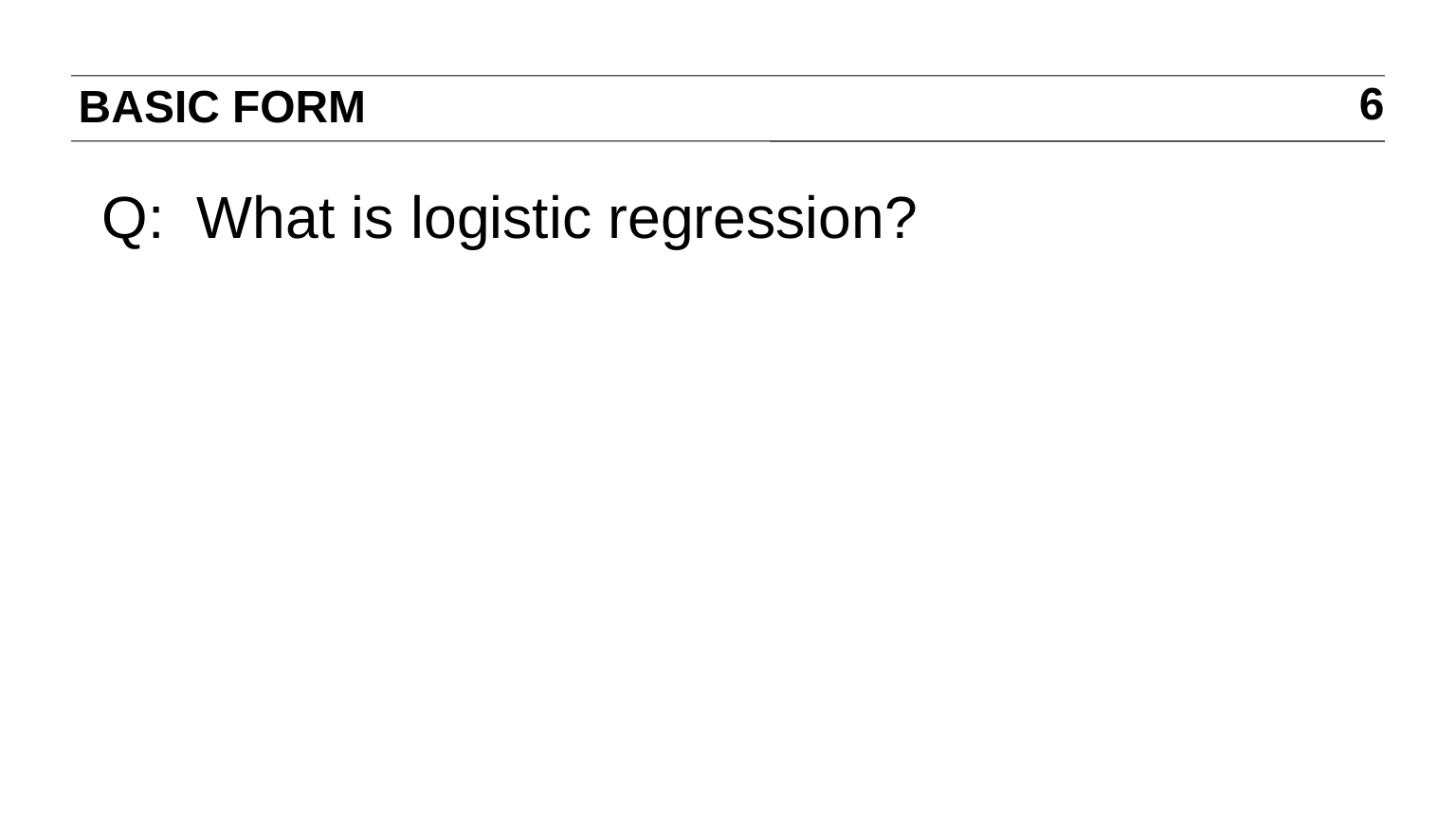

BASIC FORM
6
Q:  What is logistic regression?